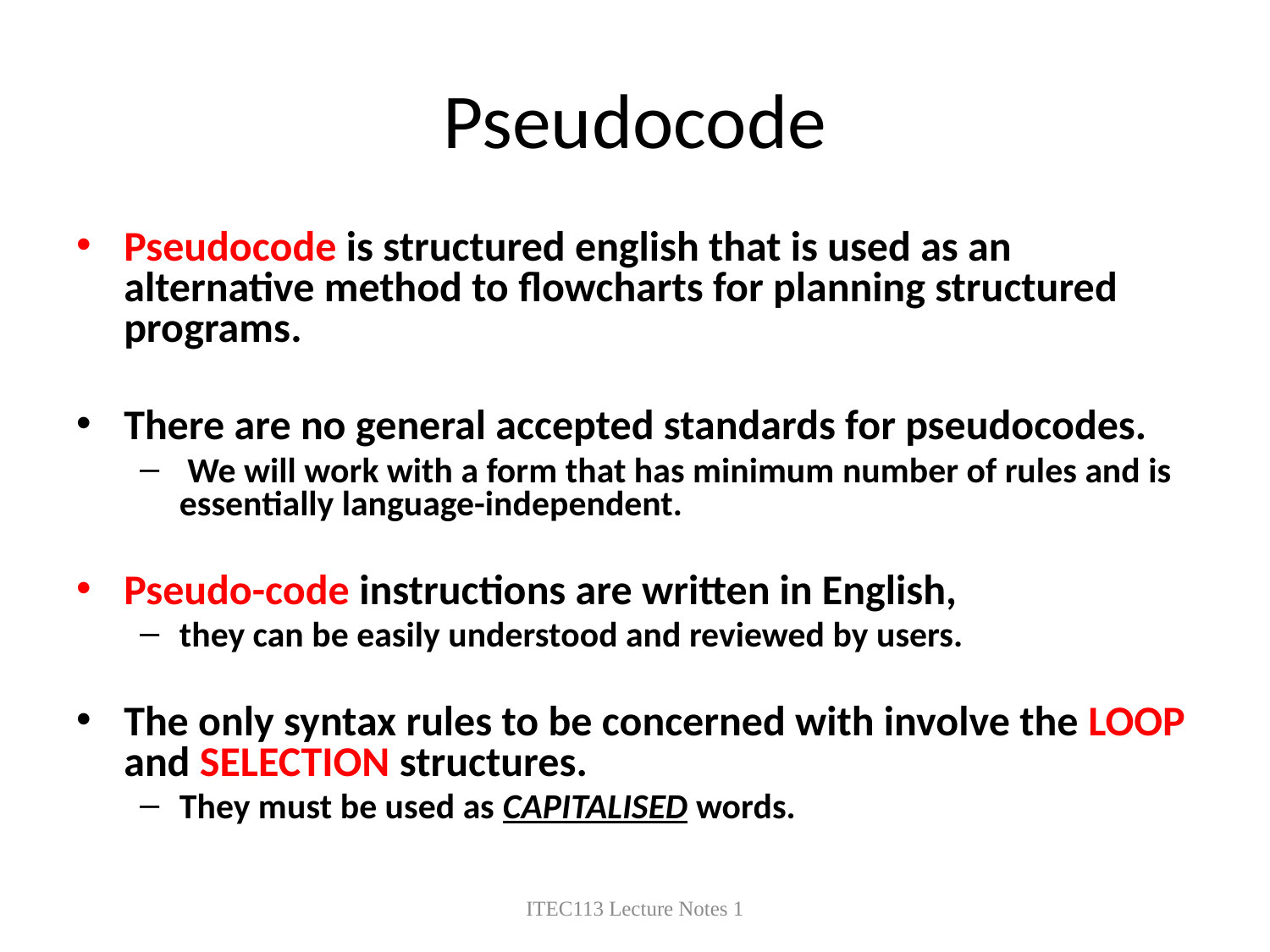

# Pseudocode
Pseudocode is structured english that is used as an alternative method to flowcharts for planning structured programs.

There are no general accepted standards for pseudocodes.
 We will work with a form that has minimum number of rules and is essentially language-independent.

Pseudo-code instructions are written in English,
they can be easily understood and reviewed by users.

The only syntax rules to be concerned with involve the LOOP and SELECTION structures.
They must be used as CAPITALISED words.
ITEC113 Lecture Notes 1